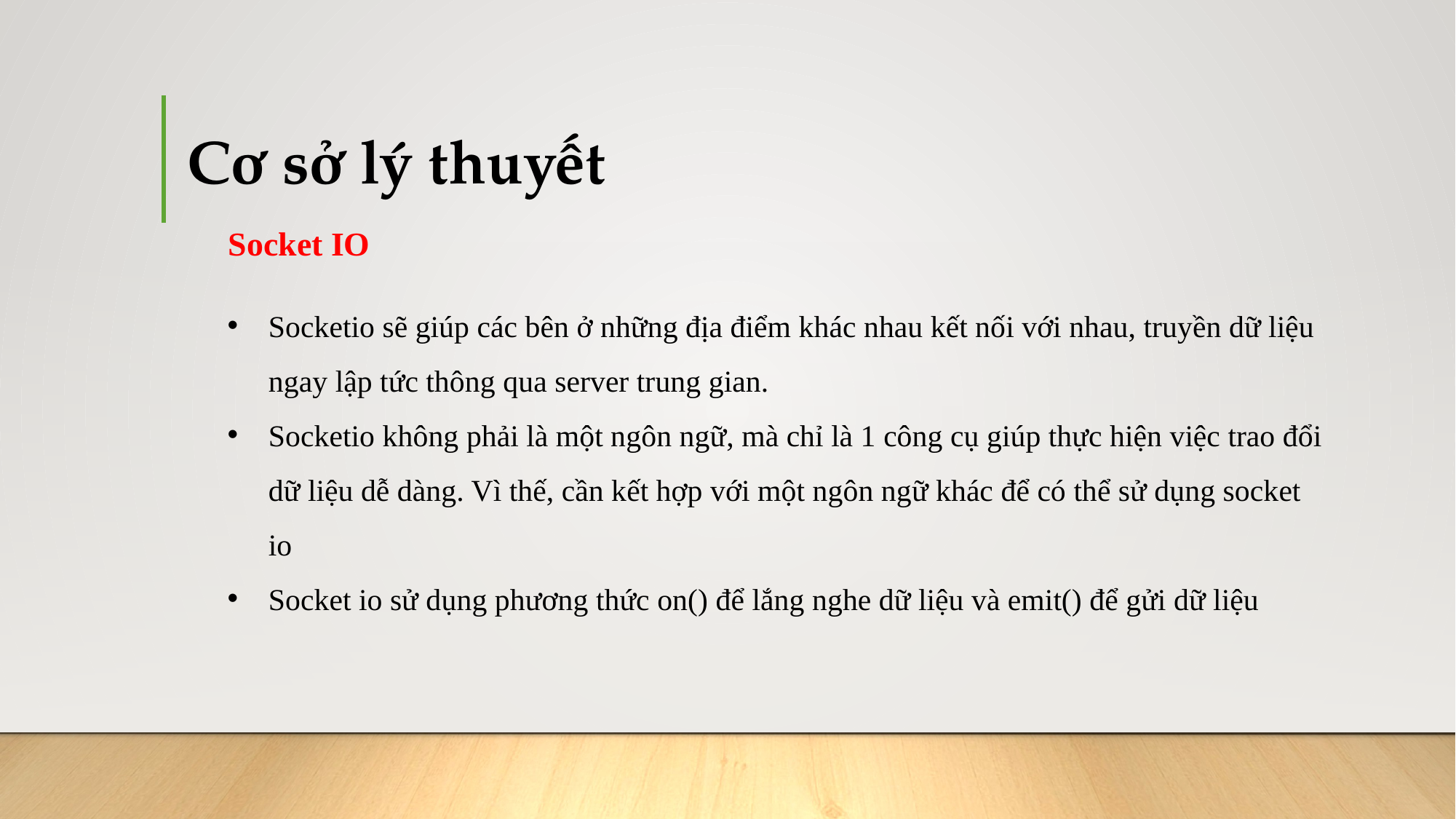

# Cơ sở lý thuyết
Socket IO
Socketio sẽ giúp các bên ở những địa điểm khác nhau kết nối với nhau, truyền dữ liệu ngay lập tức thông qua server trung gian.
Socketio không phải là một ngôn ngữ, mà chỉ là 1 công cụ giúp thực hiện việc trao đổi dữ liệu dễ dàng. Vì thế, cần kết hợp với một ngôn ngữ khác để có thể sử dụng socket io
Socket io sử dụng phương thức on() để lắng nghe dữ liệu và emit() để gửi dữ liệu